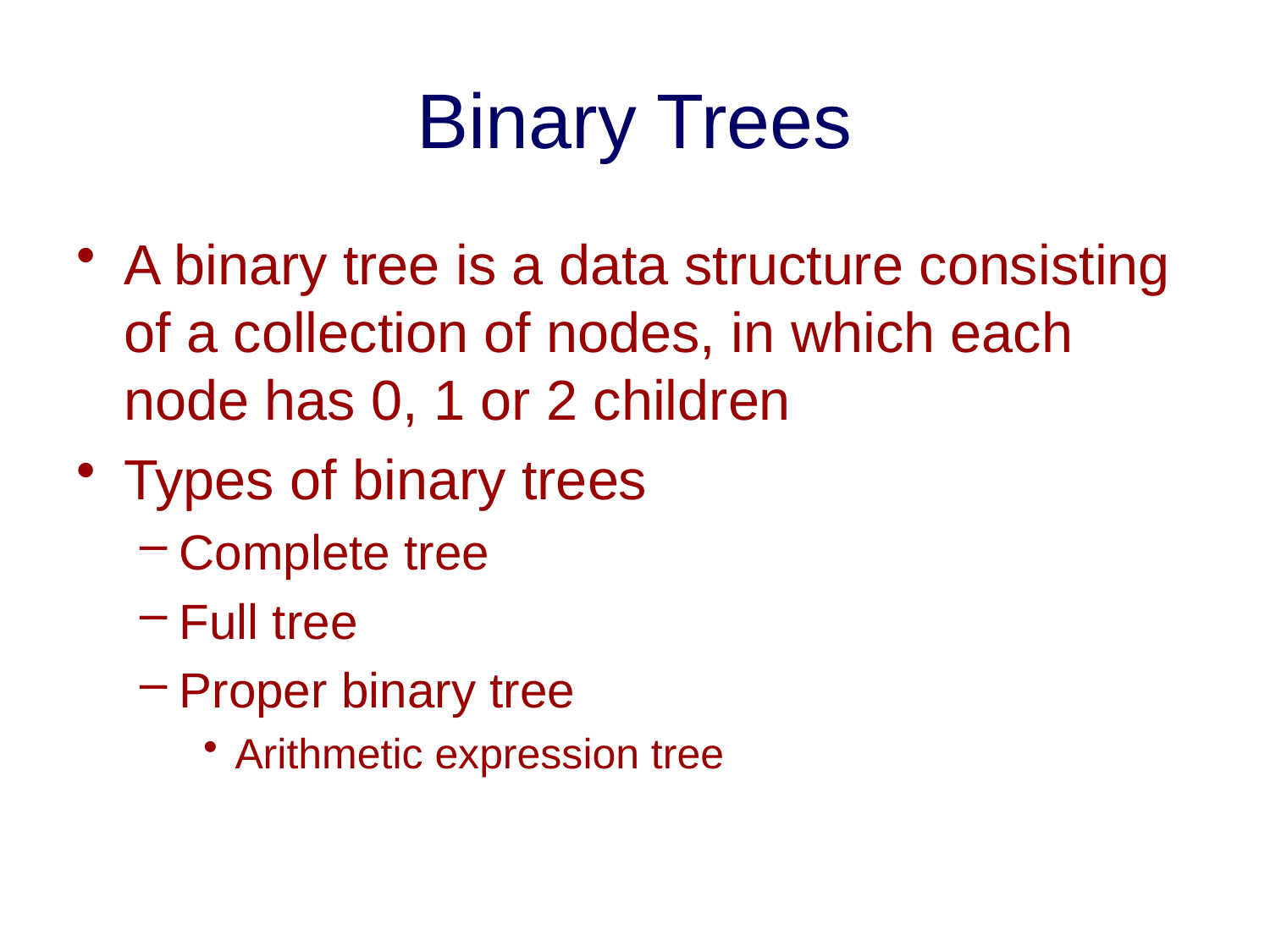

# Binary Trees
A binary tree is a data structure consisting of a collection of nodes, in which each node has 0, 1 or 2 children
Types of binary trees
Complete tree
Full tree
Proper binary tree
Arithmetic expression tree